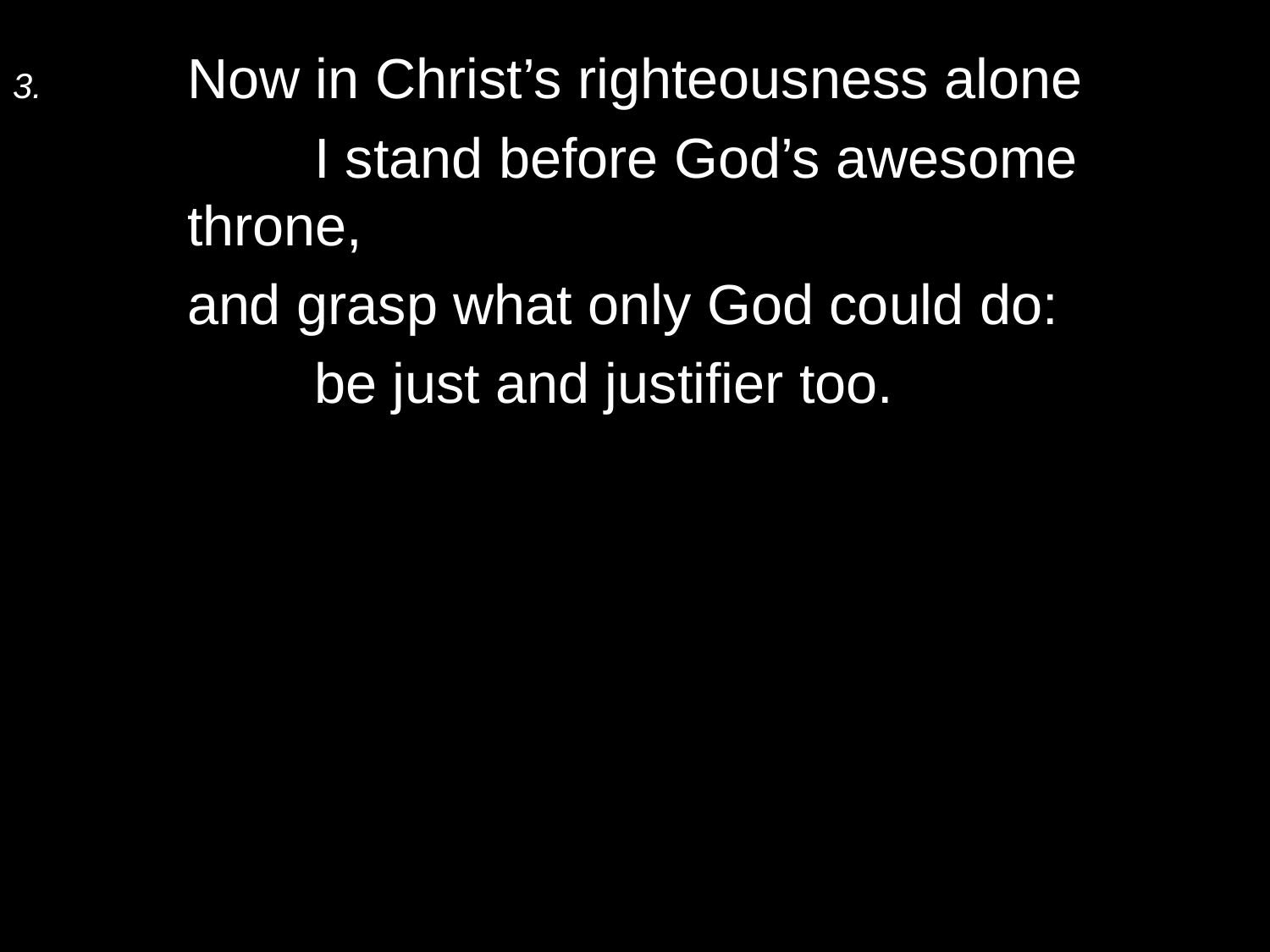

3.	Now in Christ’s righteousness alone
		I stand before God’s awesome throne,
	and grasp what only God could do:
		be just and justifier too.